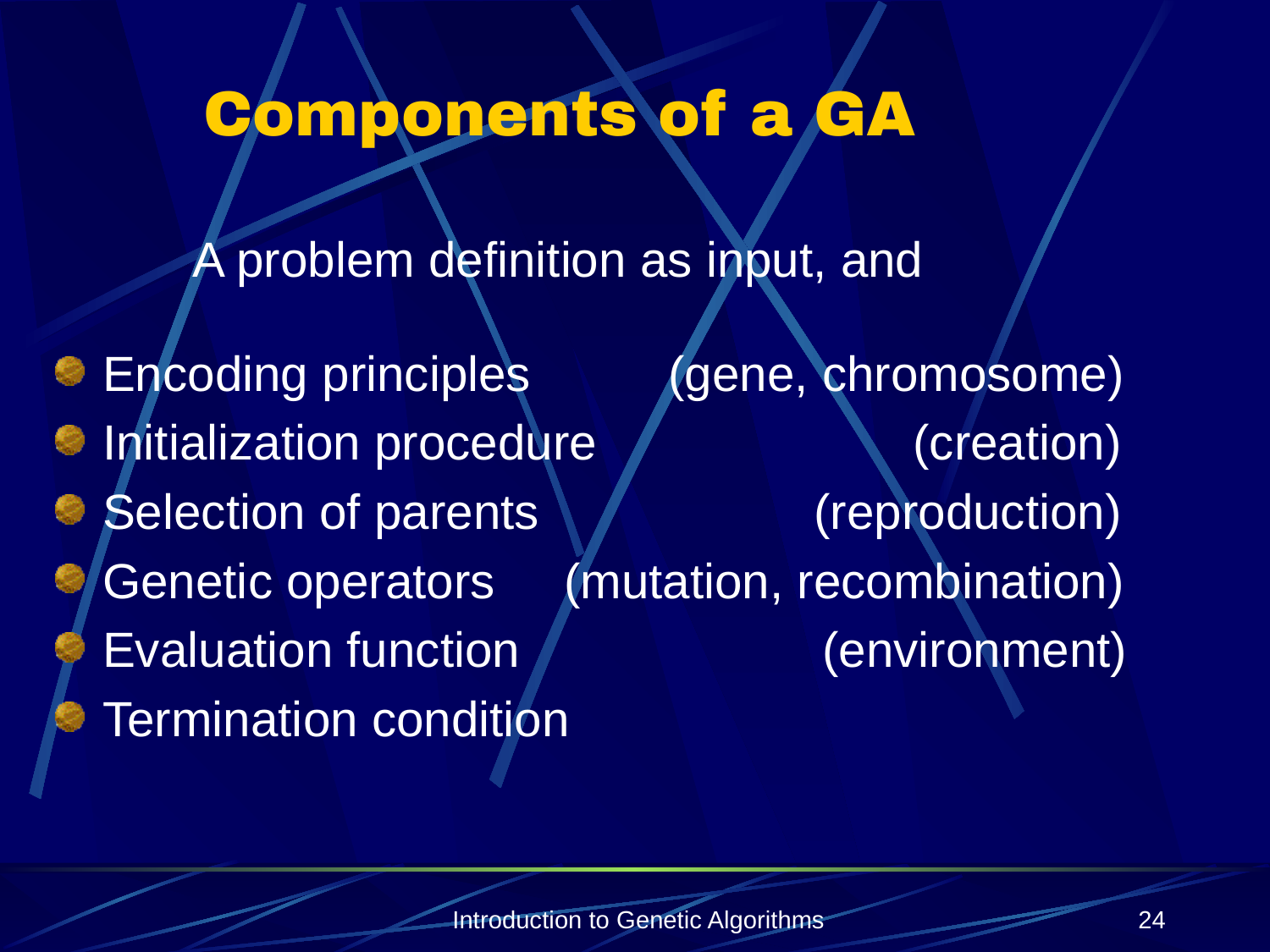

# Components of a GA
          A problem definition as input, and

Encoding principles          (gene, chromosome)
Initialization procedure                       (creation)
Selection of parents                    (reproduction)
Genetic operators     (mutation, recombination)
Evaluation function                      (environment)
Termination condition
Introduction to Genetic Algorithms
24